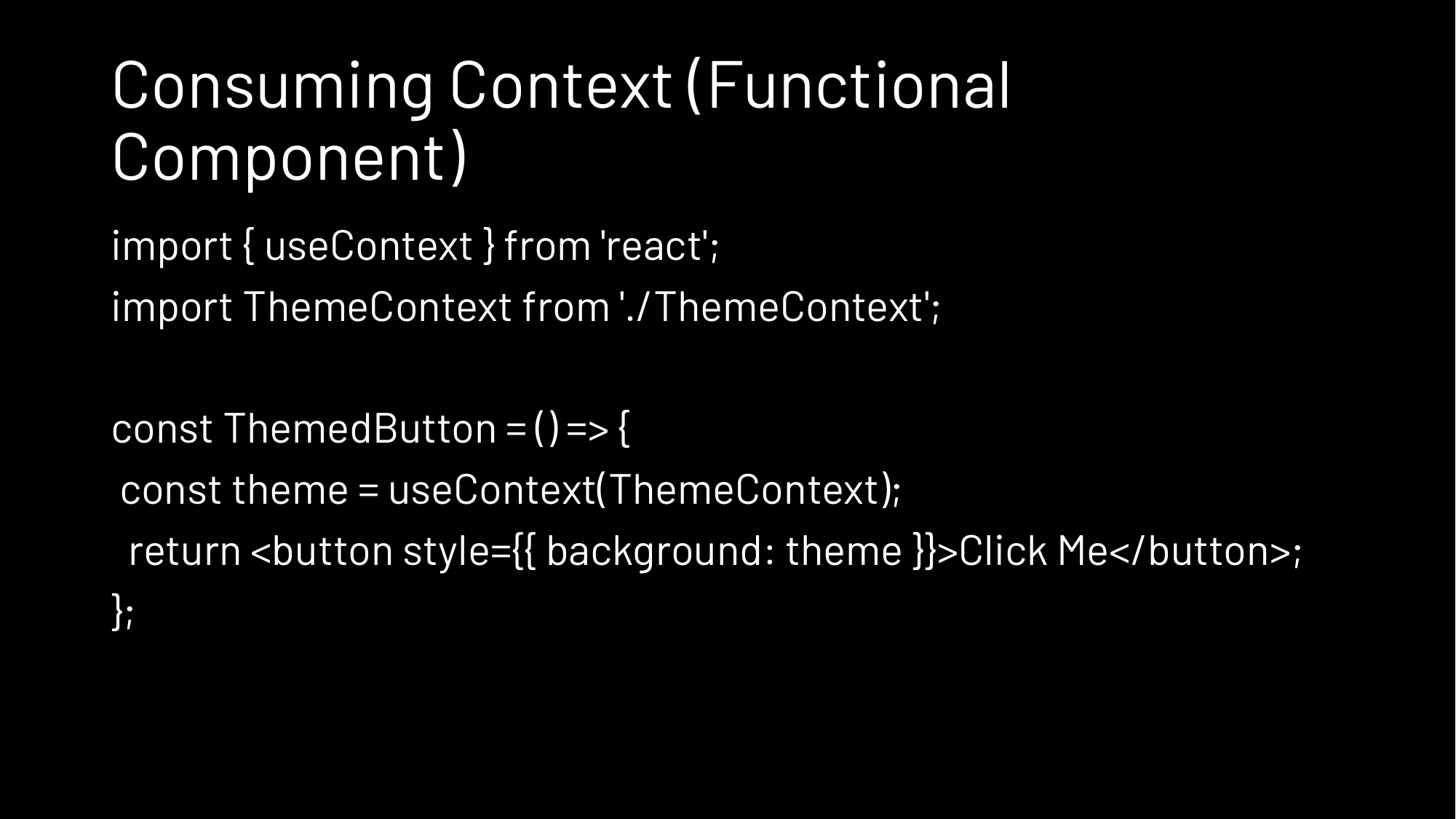

# Consuming Context (Functional Component)
import { useContext } from 'react';
import ThemeContext from './ThemeContext';

const ThemedButton = () => {
 const theme = useContext(ThemeContext);
  return <button style={{ background: theme }}>Click Me</button>;
};